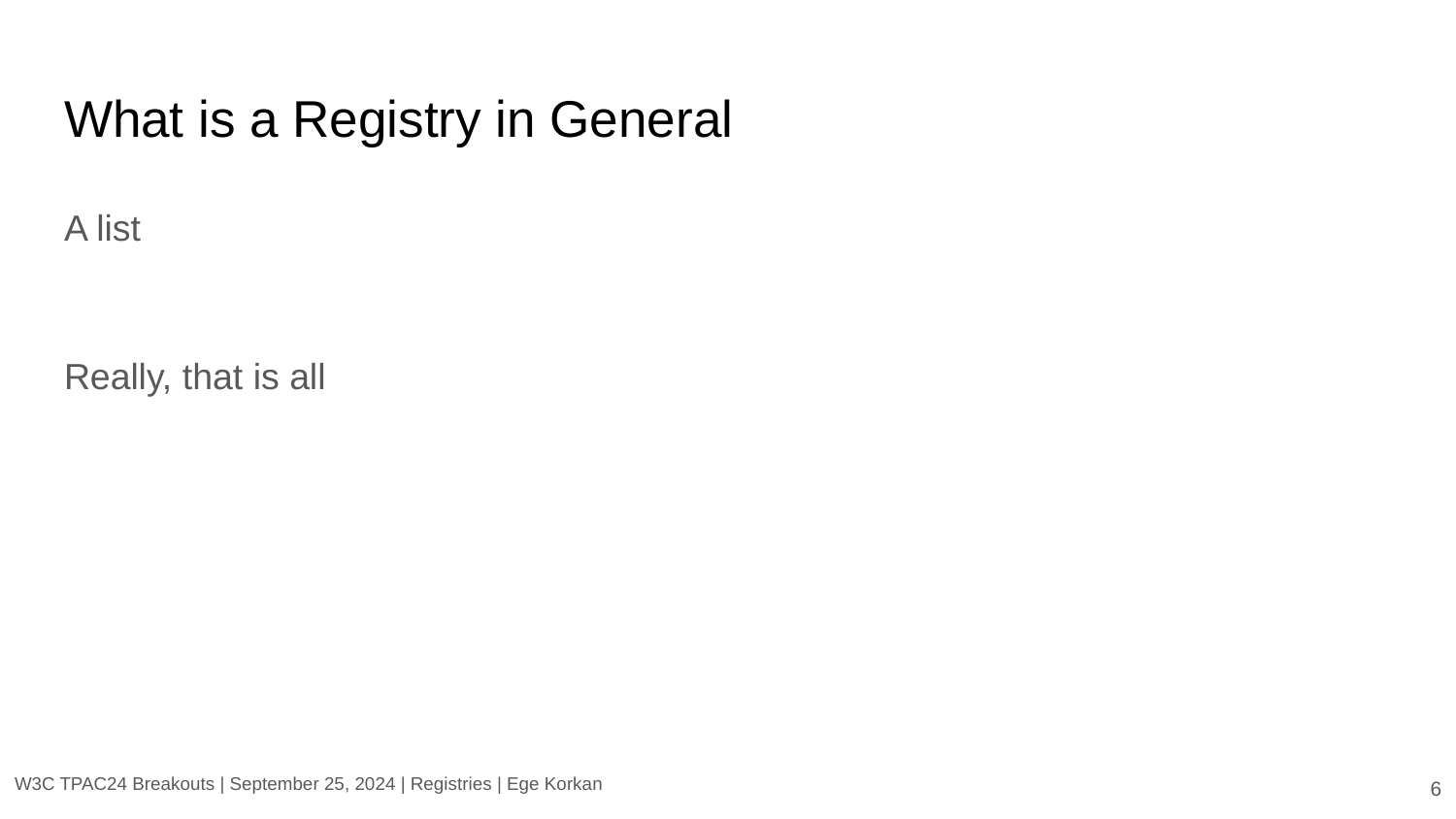

# What is a Registry in General
A list

Really, that is all
6